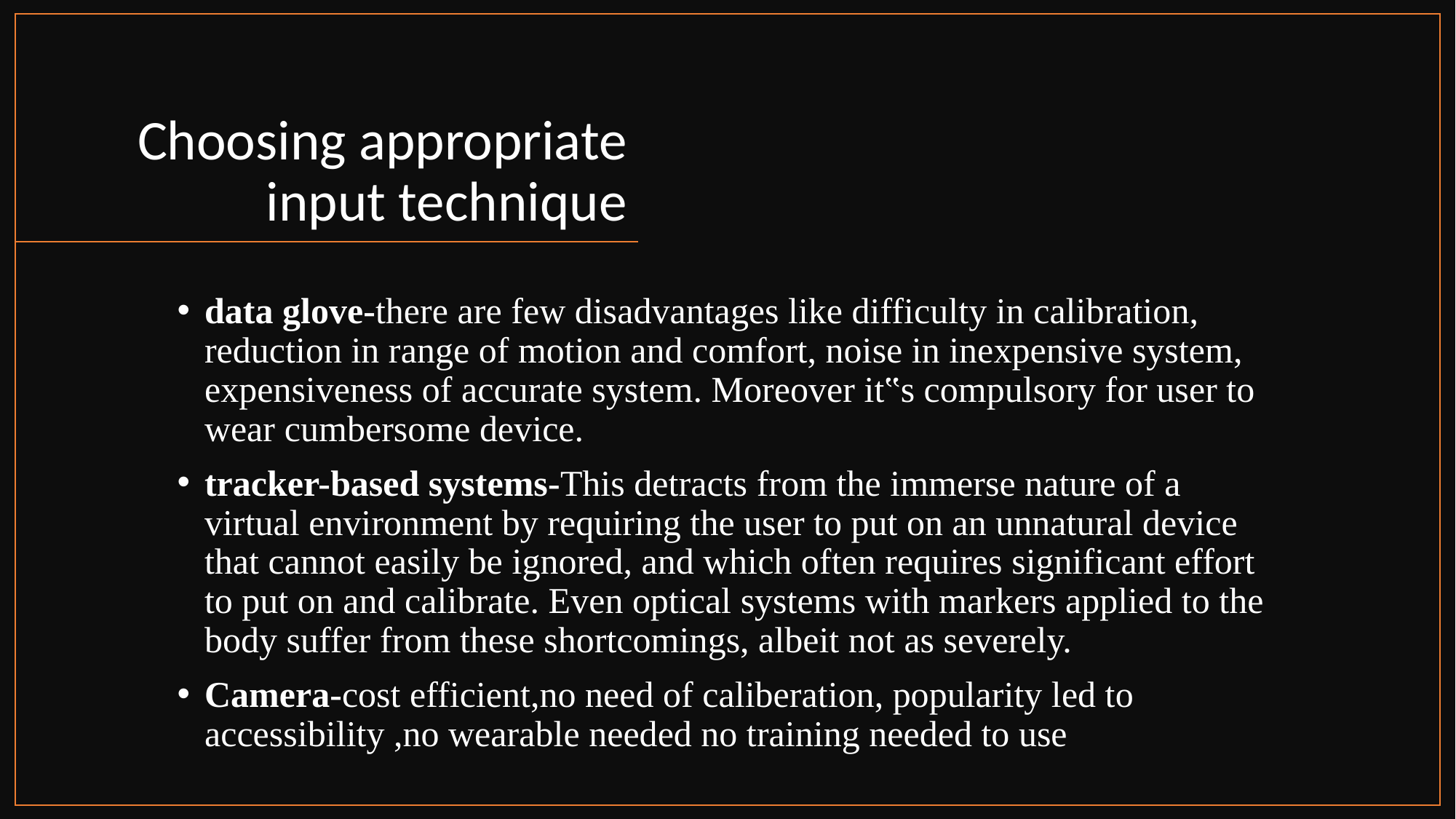

# Choosing appropriate input technique
data glove-there are few disadvantages like difficulty in calibration, reduction in range of motion and comfort, noise in inexpensive system, expensiveness of accurate system. Moreover it‟s compulsory for user to wear cumbersome device.
tracker-based systems-This detracts from the immerse nature of a virtual environment by requiring the user to put on an unnatural device that cannot easily be ignored, and which often requires significant effort to put on and calibrate. Even optical systems with markers applied to the body suffer from these shortcomings, albeit not as severely.
Camera-cost efficient,no need of caliberation, popularity led to accessibility ,no wearable needed no training needed to use